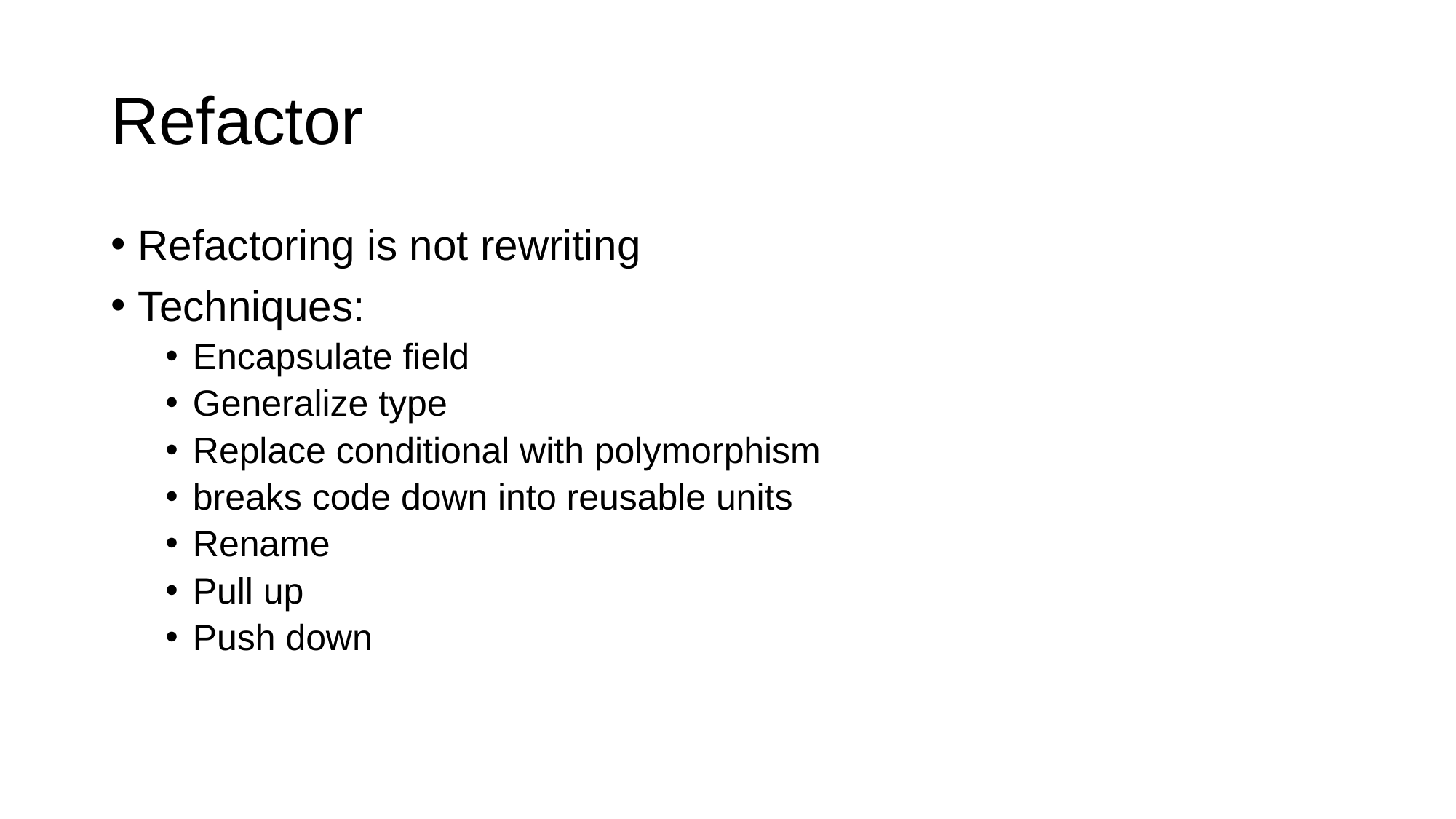

# Refactor
Refactoring is not rewriting
Techniques:
Encapsulate field
Generalize type
Replace conditional with polymorphism
breaks code down into reusable units
Rename
Pull up
Push down